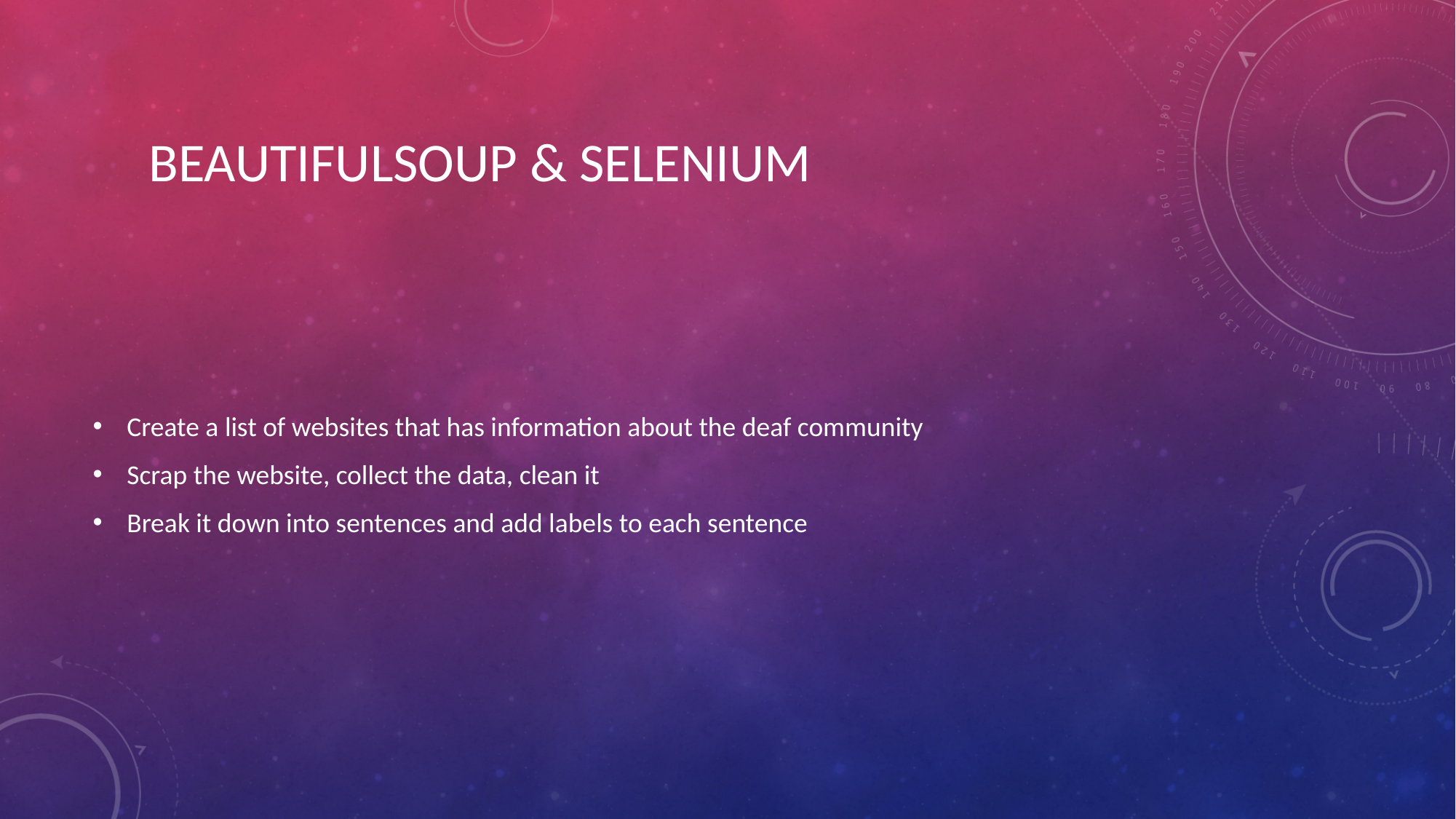

# Beautifulsoup & Selenium
Create a list of websites that has information about the deaf community
Scrap the website, collect the data, clean it
Break it down into sentences and add labels to each sentence